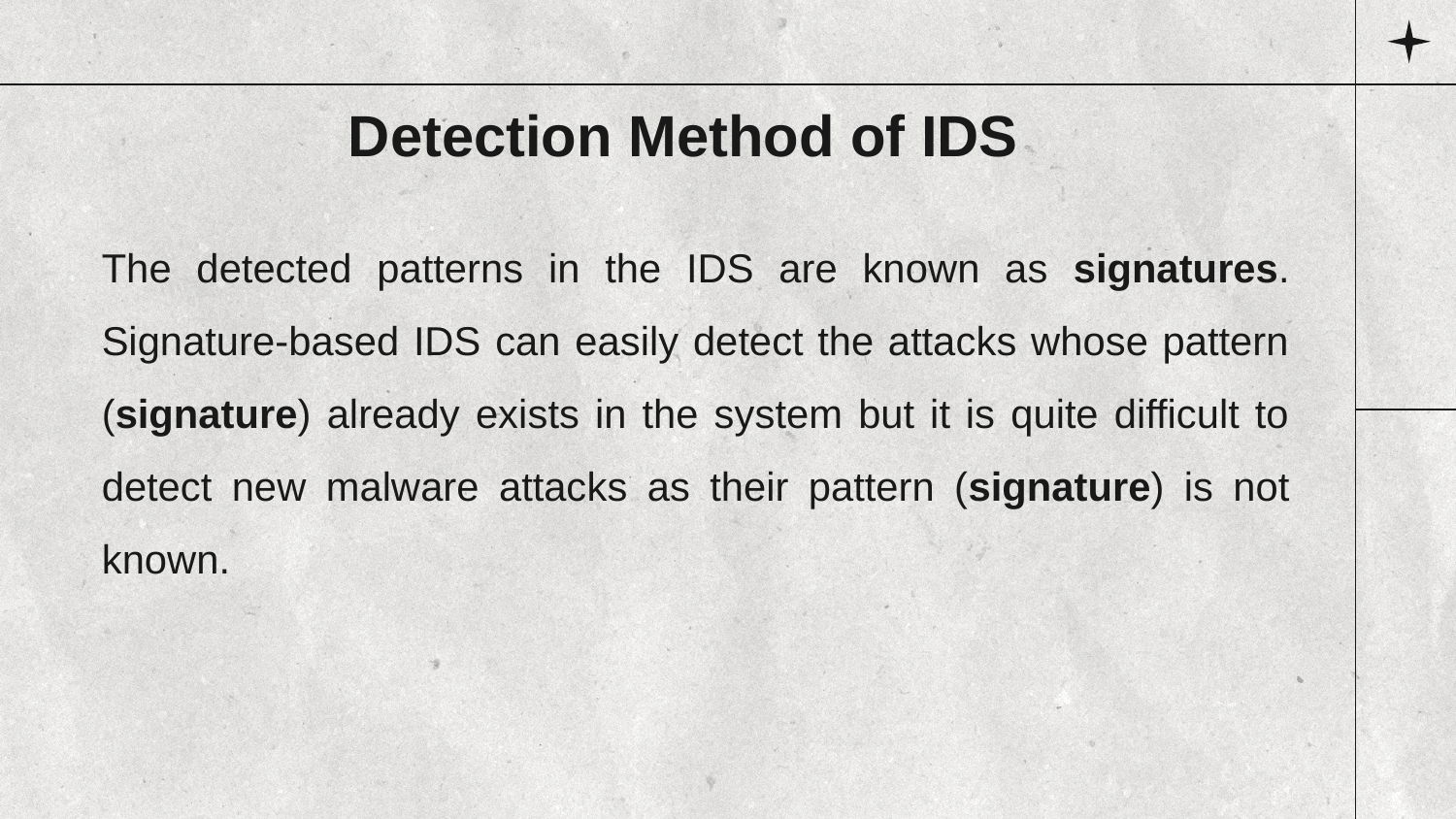

# Detection Method of IDS
The detected patterns in the IDS are known as signatures. Signature-based IDS can easily detect the attacks whose pattern (signature) already exists in the system but it is quite difficult to detect new malware attacks as their pattern (signature) is not known.